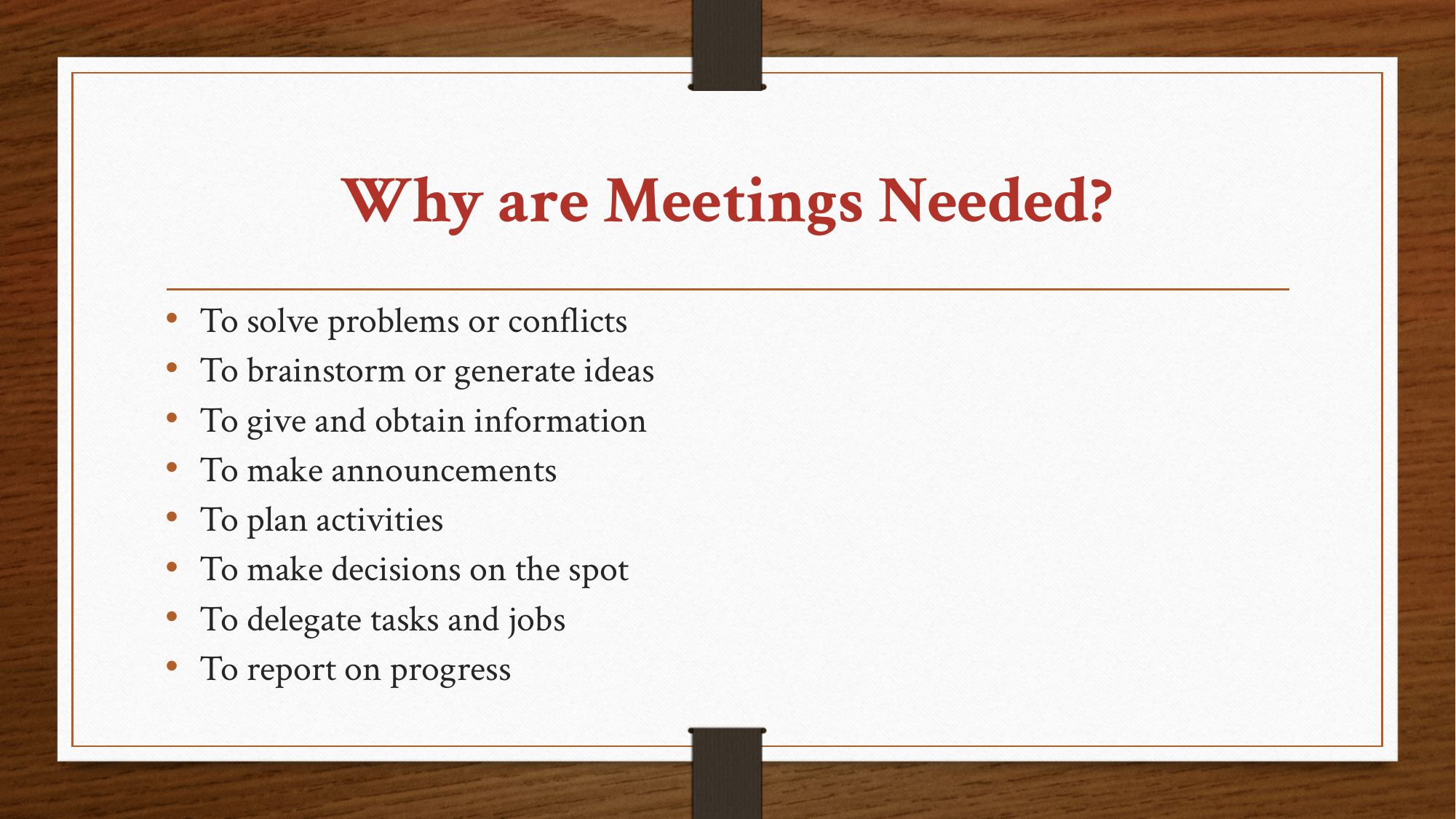

# Why are Meetings Needed?
To solve problems or conflicts
To brainstorm or generate ideas
To give and obtain information
To make announcements
To plan activities
To make decisions on the spot
To delegate tasks and jobs
To report on progress